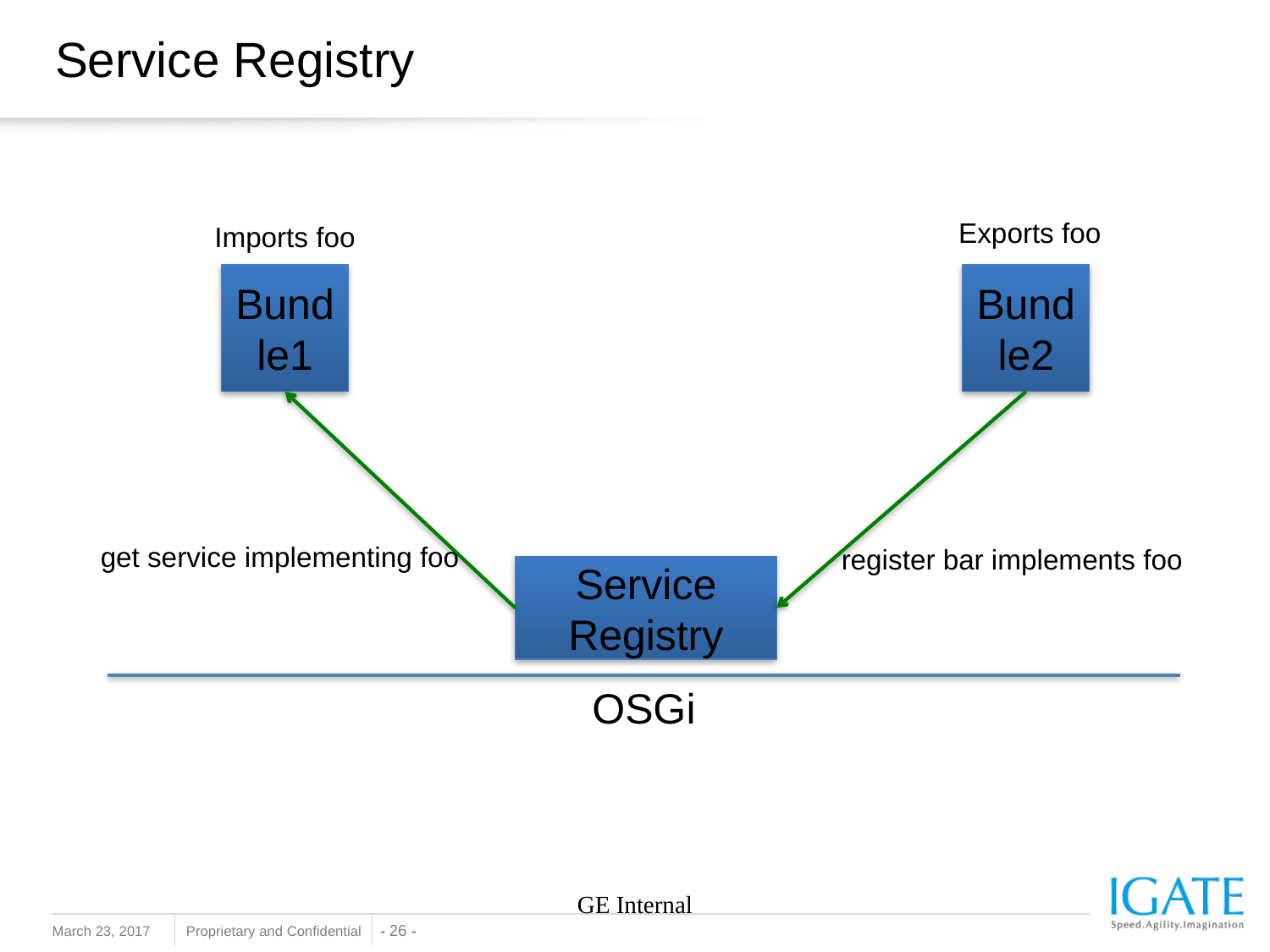

# Service Registry
Exports foo
Imports foo
Bundle1
Bundle2
get service implementing foo
register bar implements foo
Service Registry
OSGi
GE Internal